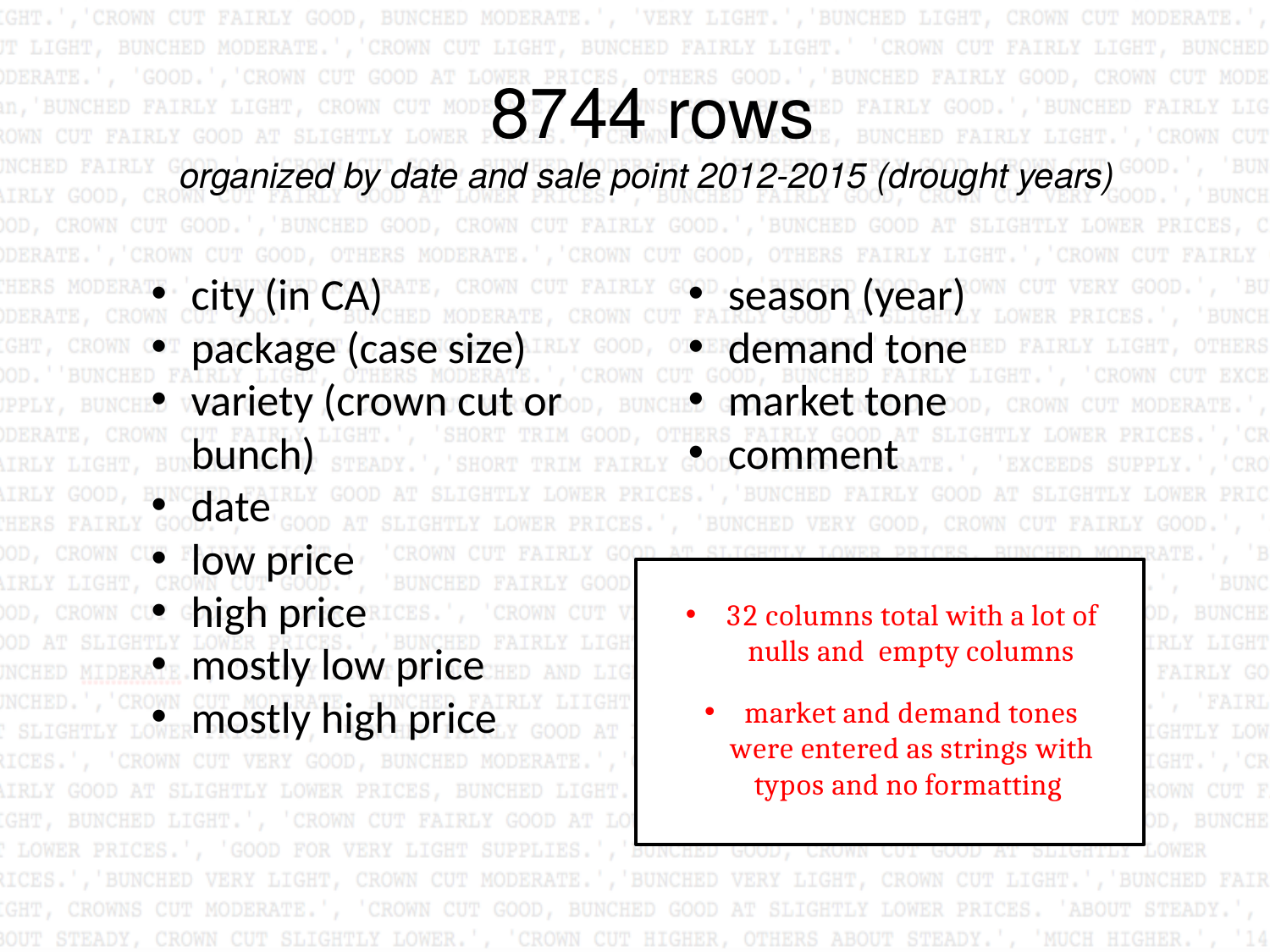

8744 rows
organized by date and sale point 2012-2015 (drought years)
city (in CA)
package (case size)
variety (crown cut or bunch)
date
low price
high price
mostly low price
mostly high price
season (year)
demand tone
market tone
comment

32 columns total with a lot of nulls and  empty columns

market and demand tones were entered as strings with typos and no formatting